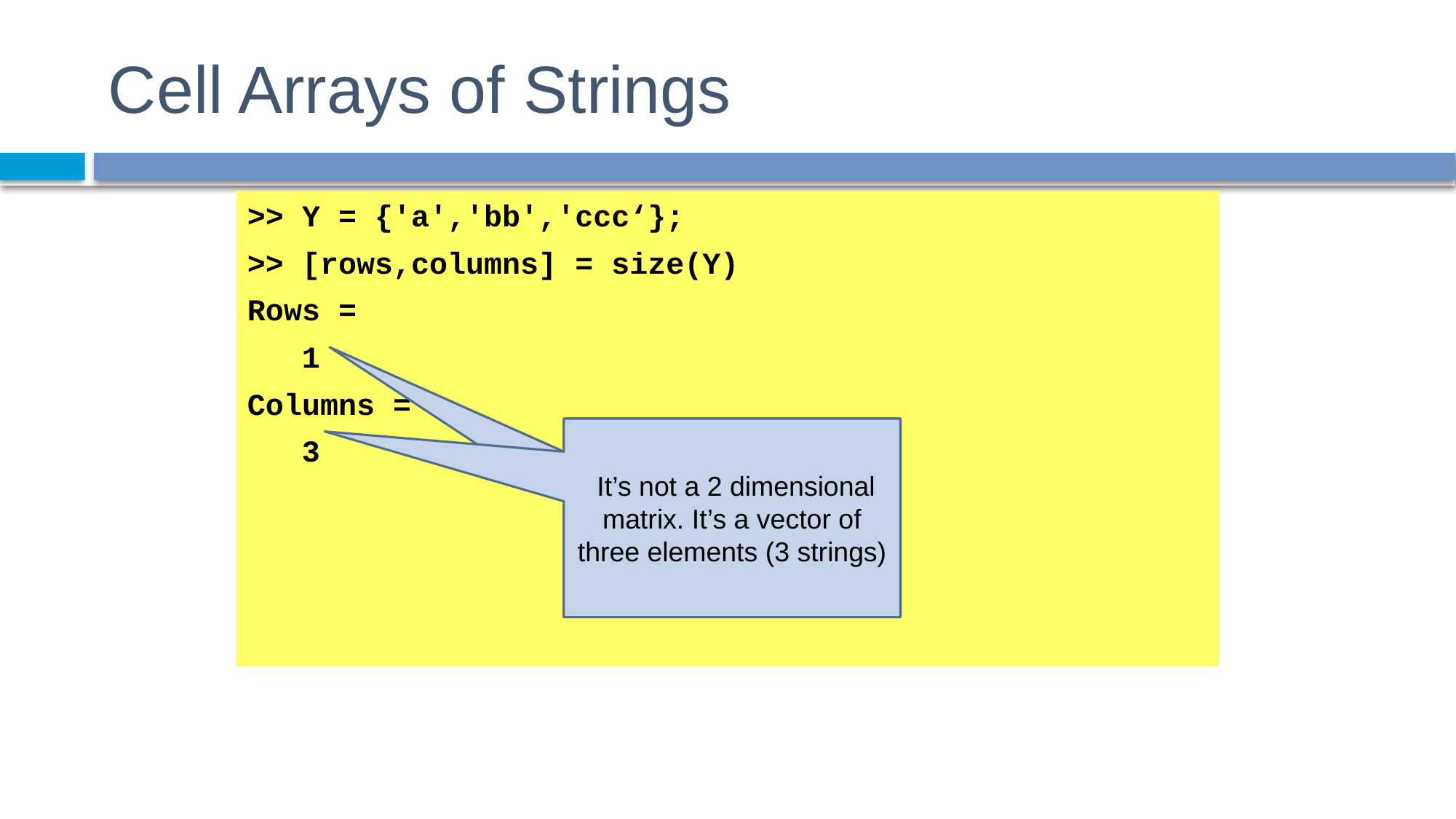

# Cell Arrays of Strings
>> Y = {'a','bb','ccc‘};
>> [rows,columns] = size(Y)
Rows =
   1
Columns =
   3

 It’s not a 2 dimensional matrix. It’s a vector of three elements (3 strings)